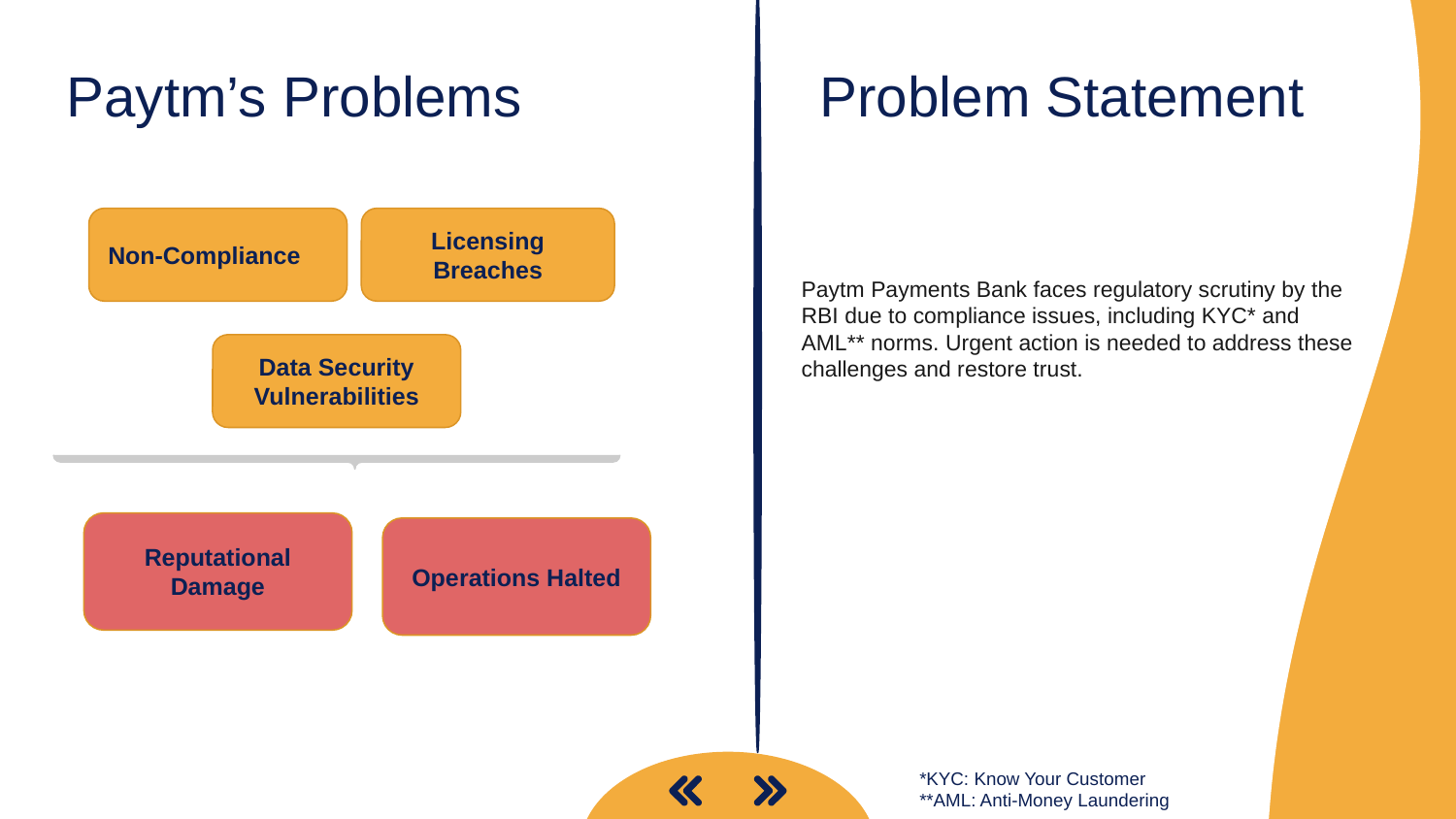

Problem Statement
# Paytm’s Problems

Non-Compliance
Licensing Breaches
Paytm Payments Bank faces regulatory scrutiny by the RBI due to compliance issues, including KYC* and AML** norms. Urgent action is needed to address these challenges and restore trust.
Data Security Vulnerabilities
Reputational Damage
Operations Halted

*KYC: Know Your Customer
**AML: Anti-Money Laundering